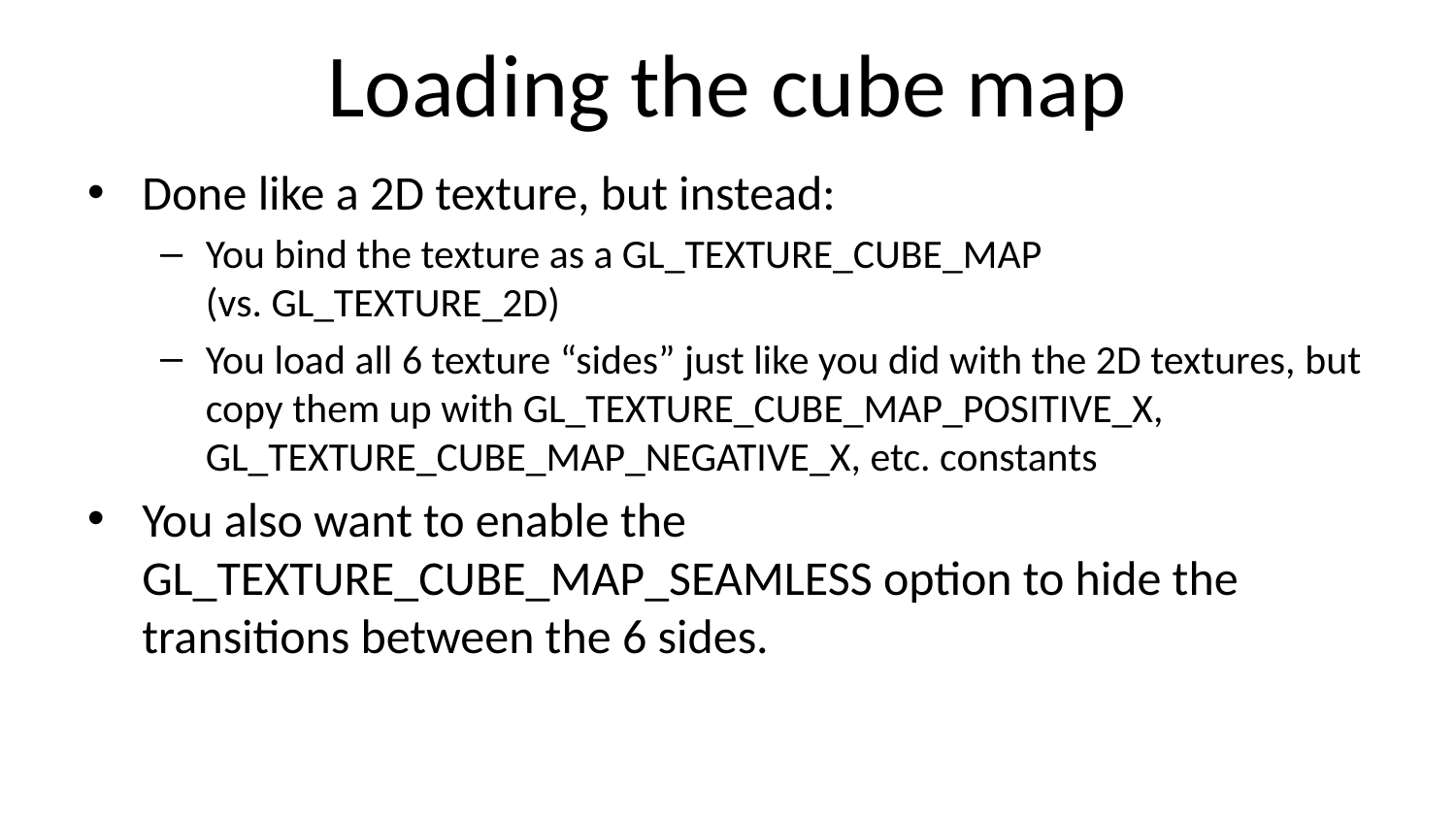

# Loading the cube map
Done like a 2D texture, but instead:
You bind the texture as a GL_TEXTURE_CUBE_MAP
(vs. GL_TEXTURE_2D)
You load all 6 texture “sides” just like you did with the 2D textures, but copy them up with GL_TEXTURE_CUBE_MAP_POSITIVE_X, GL_TEXTURE_CUBE_MAP_NEGATIVE_X, etc. constants
You also want to enable the GL_TEXTURE_CUBE_MAP_SEAMLESS option to hide the transitions between the 6 sides.